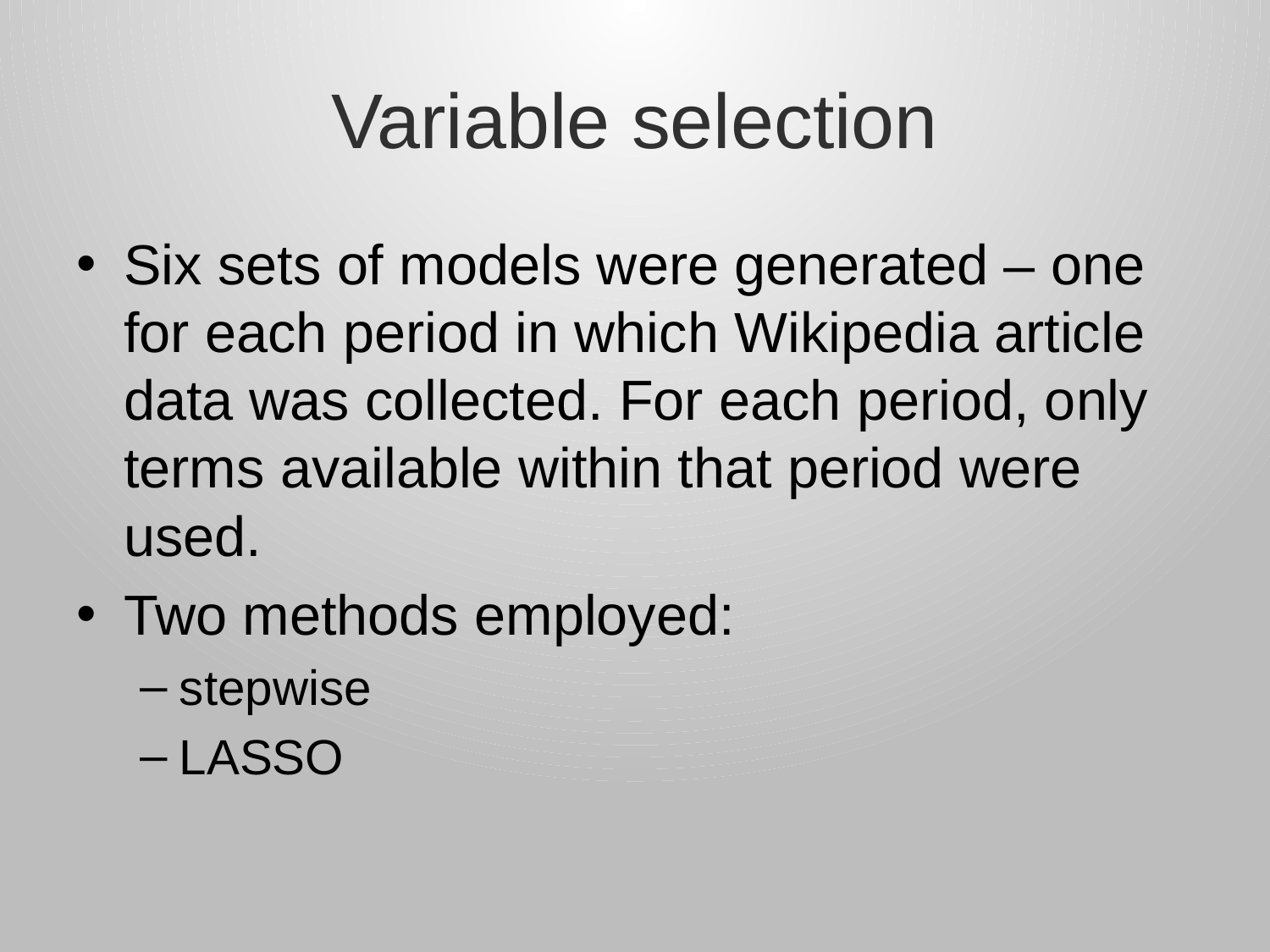

# Variable selection
Six sets of models were generated – one for each period in which Wikipedia article data was collected. For each period, only terms available within that period were used.
Two methods employed:
stepwise
LASSO